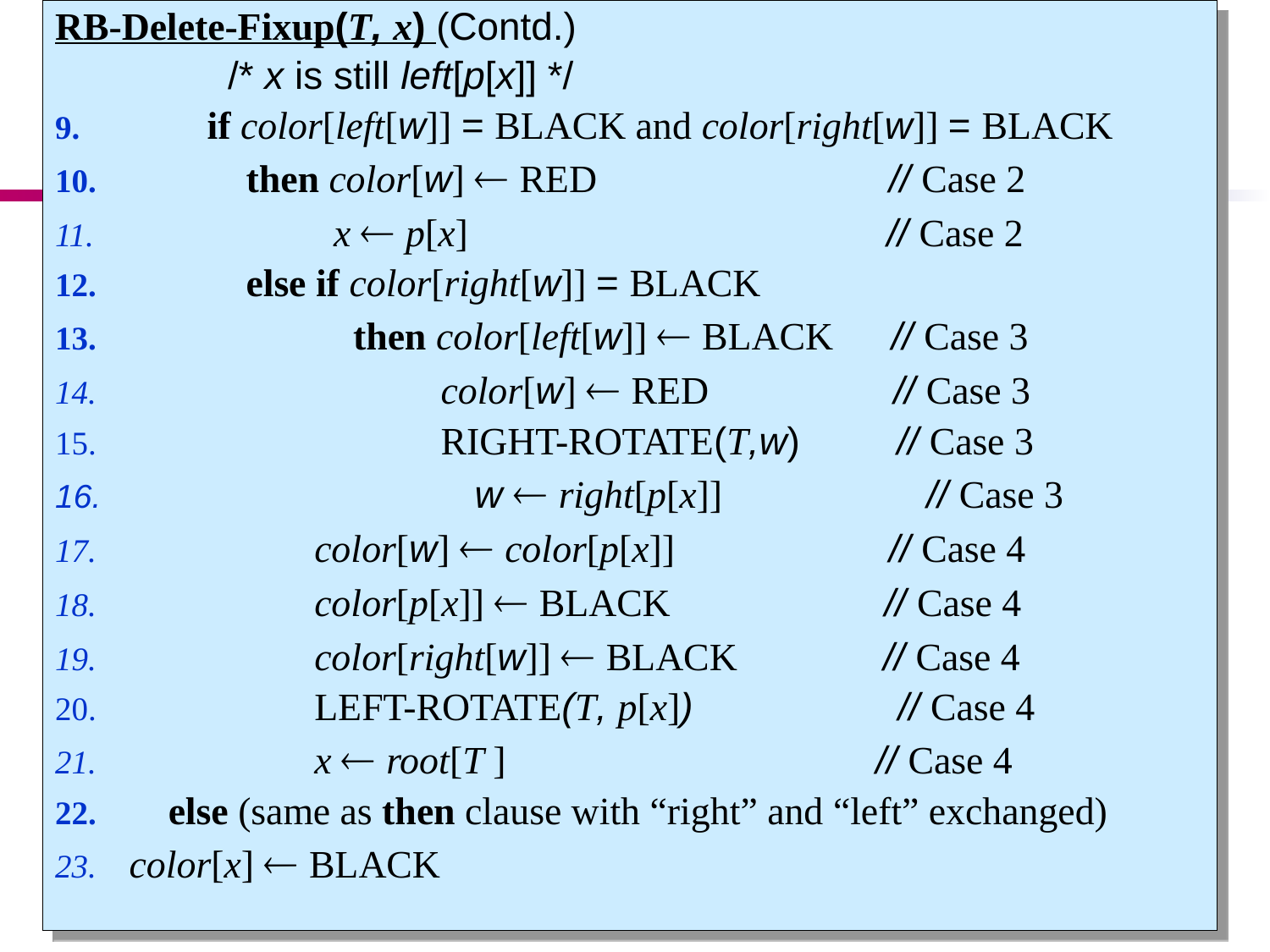

RB-Delete-Fixup(T, x) (Contd.)
                /* x is still left[p[x]] */
        if color[left[w]] = BLACK and color[right[w]] = BLACK
            then color[w] ← RED                              // Case 2
                     x ← p[x]                                           // Case 2
            else if color[right[w]] = BLACK
                       then color[left[w]] ← BLACK      // Case 3
                                color[w] ← RED                   // Case 3
                                RIGHT-ROTATE(T,w)         // Case 3
                                w ← right[p[x]]                     // Case 3
                   color[w] ← color[p[x]]                      // Case 4
                   color[p[x]] ← BLACK                      // Case 4
                   color[right[w]] ← BLACK               // Case 4
                   LEFT-ROTATE(T, p[x])                   // Case 4
                   x ← root[T ]                                      // Case 4
    else (same as then clause with “right” and “left” exchanged)
color[x] ← BLACK

Comp 122, Spring 2004